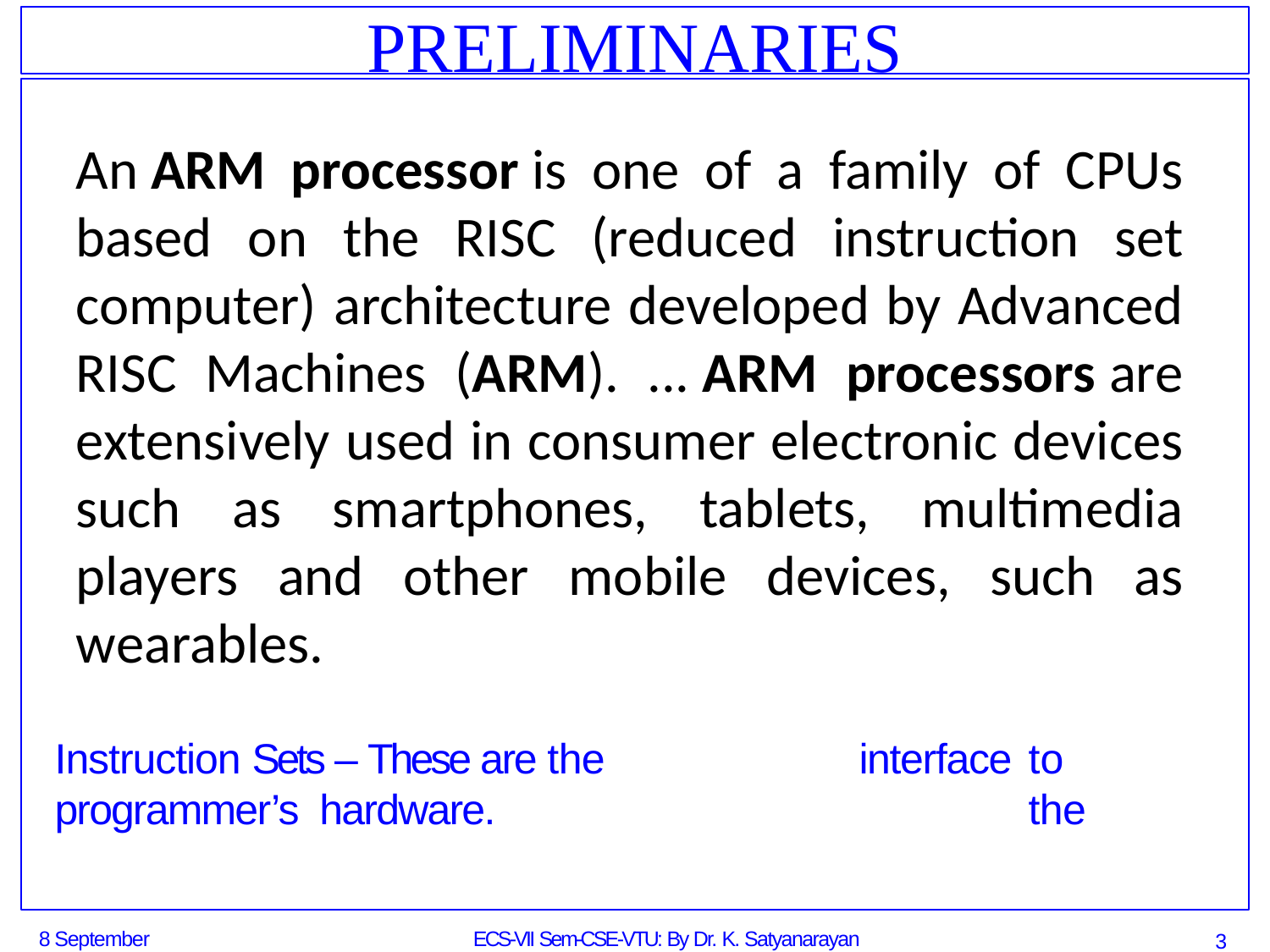

# PRELIMINARIES

An ARM processor is one of a family of CPUs based on the RISC (reduced instruction set computer) architecture developed by Advanced RISC Machines (ARM). ... ARM processors are extensively used in consumer electronic devices such as smartphones, tablets, multimedia players and other mobile devices, such as wearables.
Instruction Sets – These are the programmer’s  hardware.
interface
to	the
8 September 2014
ECS-VII Sem-CSE-VTU: By Dr. K. Satyanarayan Reddy
3